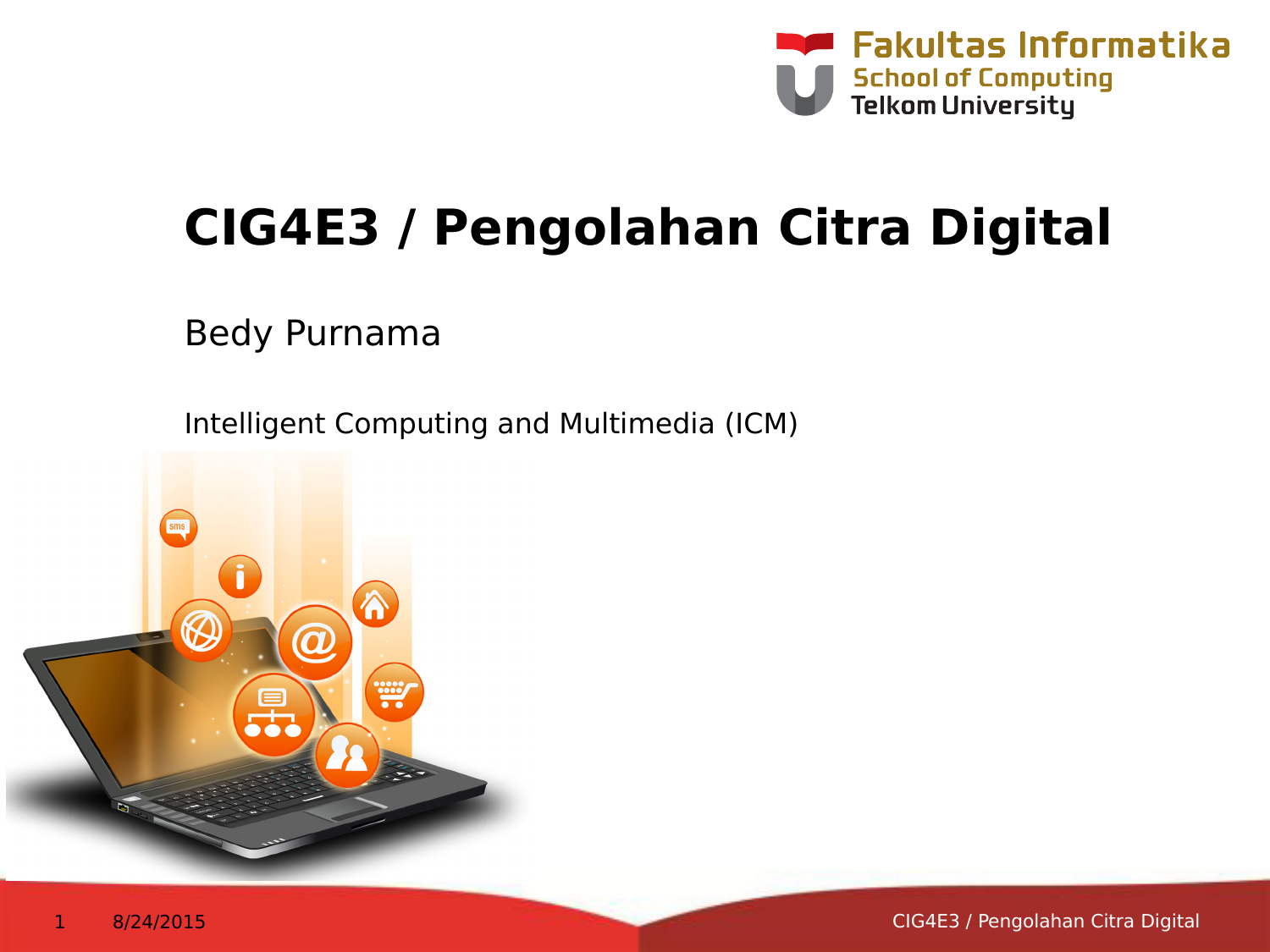

# CIG4E3 / Pengolahan Citra Digital
Bedy Purnama
Intelligent Computing and Multimedia (ICM)
1
8/24/2015